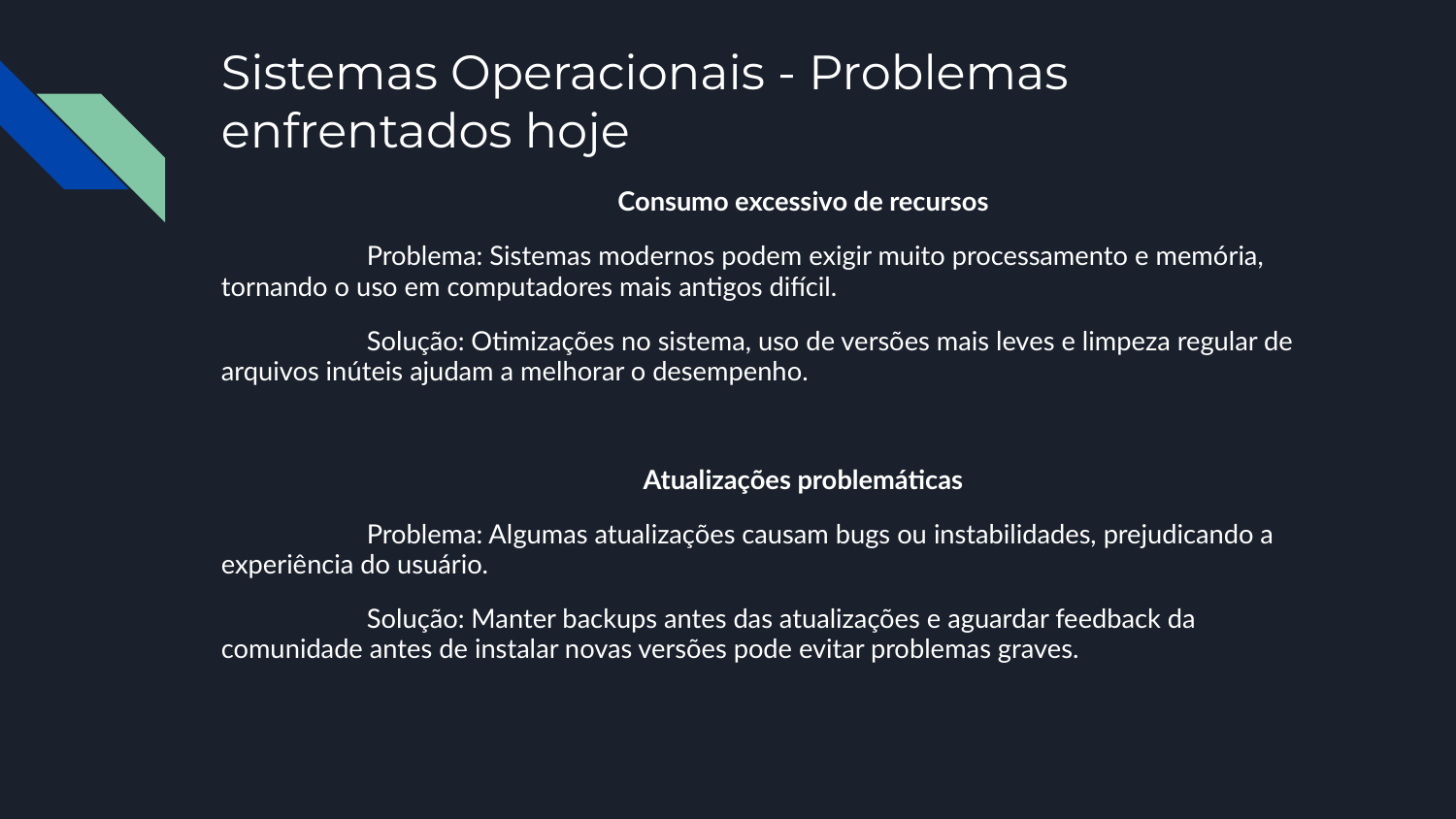

# Sistemas Operacionais - Problemas enfrentados hoje
Consumo excessivo de recursos
	Problema: Sistemas modernos podem exigir muito processamento e memória, tornando o uso em computadores mais antigos difícil.
	Solução: Otimizações no sistema, uso de versões mais leves e limpeza regular de arquivos inúteis ajudam a melhorar o desempenho.

Atualizações problemáticas
	Problema: Algumas atualizações causam bugs ou instabilidades, prejudicando a experiência do usuário.
	Solução: Manter backups antes das atualizações e aguardar feedback da comunidade antes de instalar novas versões pode evitar problemas graves.